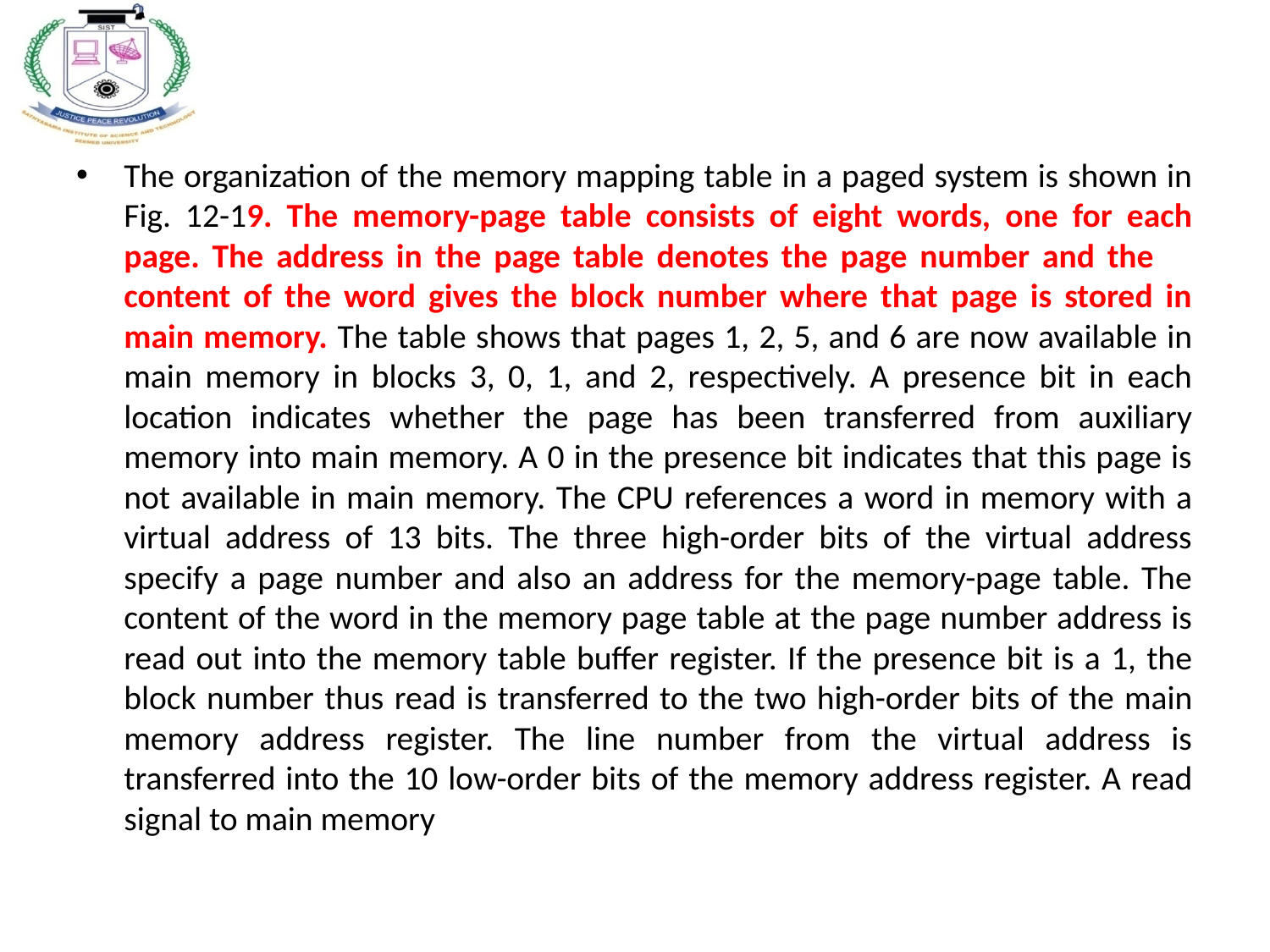

#
The organization of the memory mapping table in a paged system is shown in Fig. 12-19. The memory-page table consists of eight words, one for each page. The address in the page table denotes the page number and the    content of the word gives the block number where that page is stored in main memory. The table shows that pages 1, 2, 5, and 6 are now available in main memory in blocks 3, 0, 1, and 2, respectively. A presence bit in each location indicates whether the page has been transferred from auxiliary memory into main memory. A 0 in the presence bit indicates that this page is not available in main memory. The CPU references a word in memory with a virtual address of 13 bits. The three high-order bits of the virtual address specify a page number and also an address for the memory-page table. The content of the word in the memory page table at the page number address is read out into the memory table buffer register. If the presence bit is a 1, the block number thus read is transferred to the two high-order bits of the main memory address register. The line number from the virtual address is transferred into the 10 low-order bits of the memory address register. A read signal to main memory